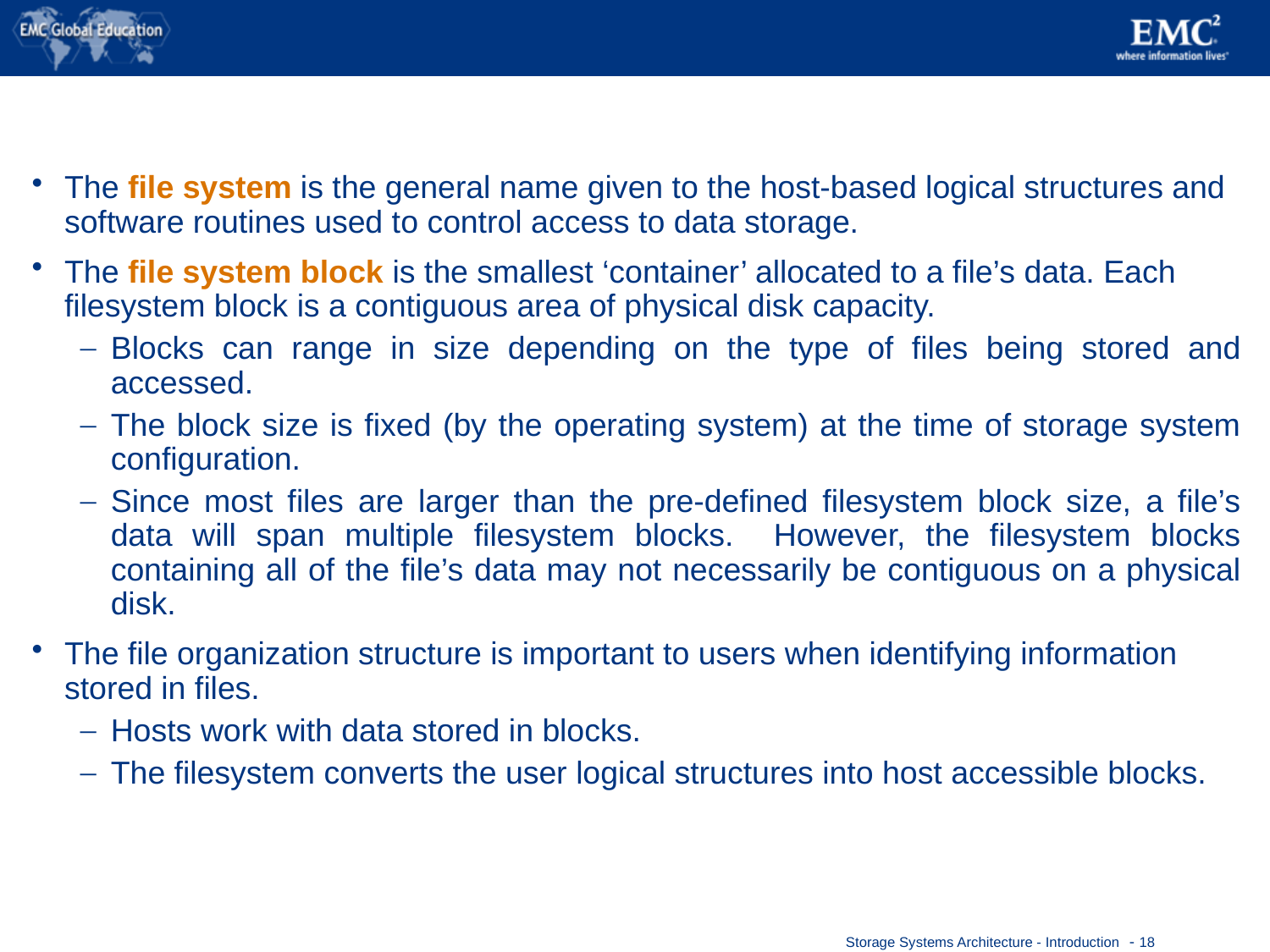

#
The file system is the general name given to the host-based logical structures and software routines used to control access to data storage.
The file system block is the smallest ‘container’ allocated to a file’s data. Each filesystem block is a contiguous area of physical disk capacity.
Blocks can range in size depending on the type of files being stored and accessed.
The block size is fixed (by the operating system) at the time of storage system configuration.
Since most files are larger than the pre-defined filesystem block size, a file’s data will span multiple filesystem blocks.  However, the filesystem blocks containing all of the file’s data may not necessarily be contiguous on a physical disk.
The file organization structure is important to users when identifying information stored in files.
Hosts work with data stored in blocks.
The filesystem converts the user logical structures into host accessible blocks.
 - 18
Storage Systems Architecture - Introduction